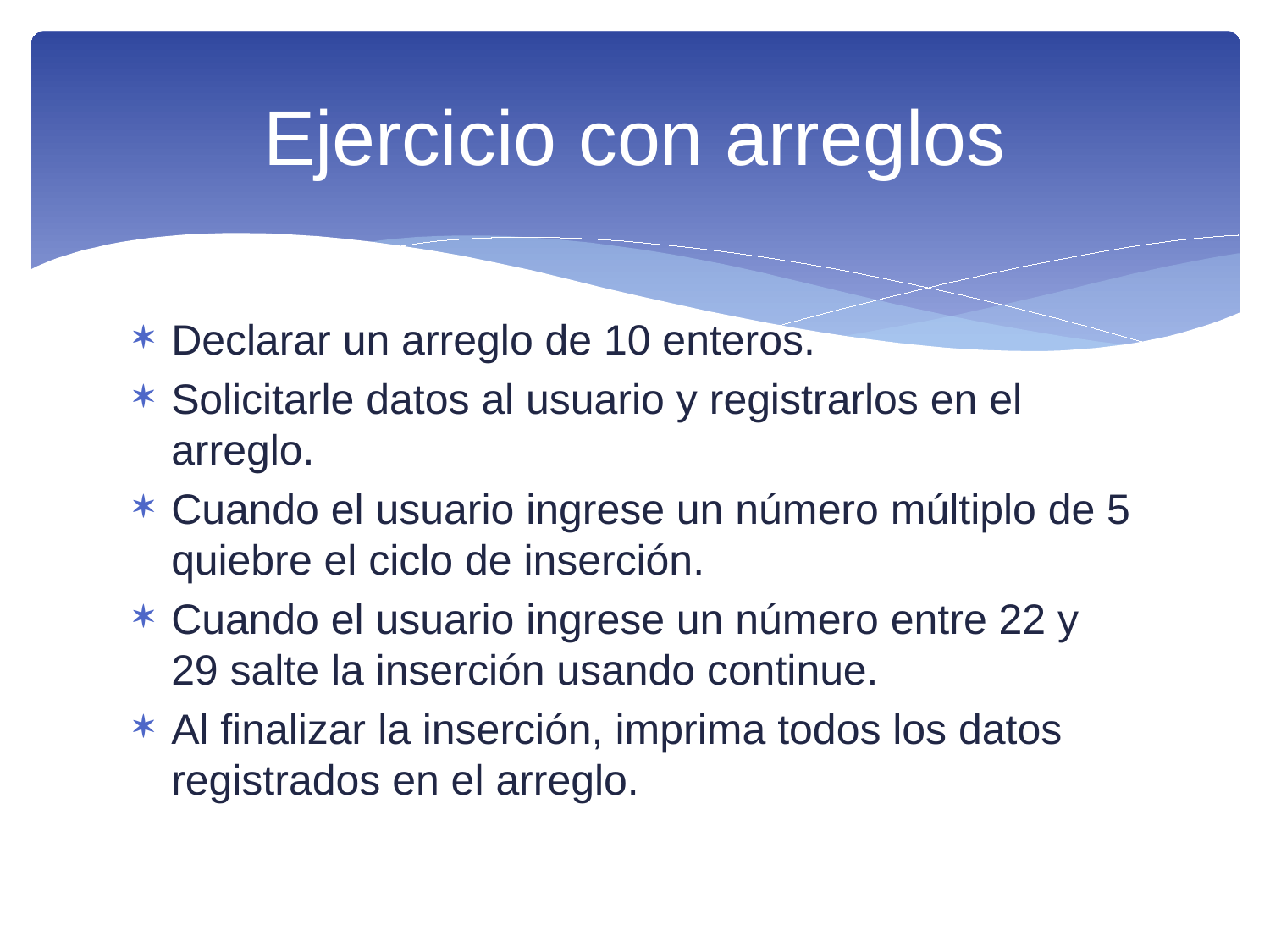

# Ejercicio con arreglos
Declarar un arreglo de 10 enteros.
Solicitarle datos al usuario y registrarlos en el arreglo.
Cuando el usuario ingrese un número múltiplo de 5 quiebre el ciclo de inserción.
Cuando el usuario ingrese un número entre 22 y 29 salte la inserción usando continue.
Al finalizar la inserción, imprima todos los datos registrados en el arreglo.